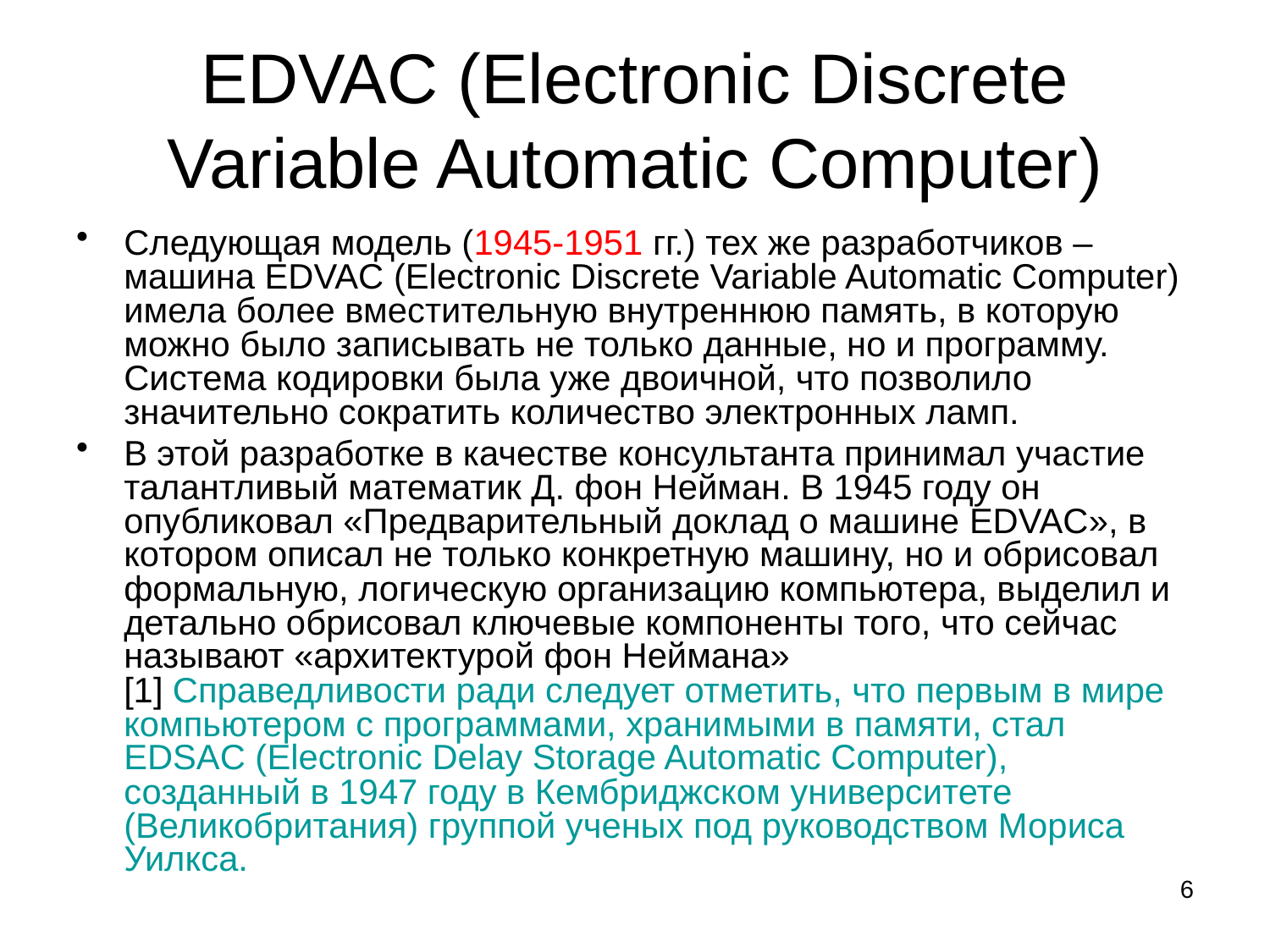

# EDVAC (Electronic Discrete Variable Automatic Computer)
Следующая модель (1945-1951 гг.) тех же разработчиков – машина EDVAC (Electronic Discrete Variable Automatic Computer) имела более вместительную внутреннюю память, в которую можно было записывать не только данные, но и программу. Система кодировки была уже двоичной, что позволило значительно сократить количество электронных ламп.
В этой разработке в качестве консультанта принимал участие талантливый математик Д. фон Нейман. В 1945 году он опубликовал «Предварительный доклад о машине EDVAC», в котором описал не только конкретную машину, но и обрисовал формальную, логическую организацию компьютера, выделил и детально обрисовал ключевые компоненты того, что сейчас называют «архитектурой фон Неймана»
[1] Справедливости ради следует отметить, что первым в мире компьютером с программами, хранимыми в памяти, стал EDSAC (Electronic Delay Storage Automatic Computer), созданный в 1947 году в Кембриджском университете (Великобритания) группой ученых под руководством Мориса Уилкса.
6